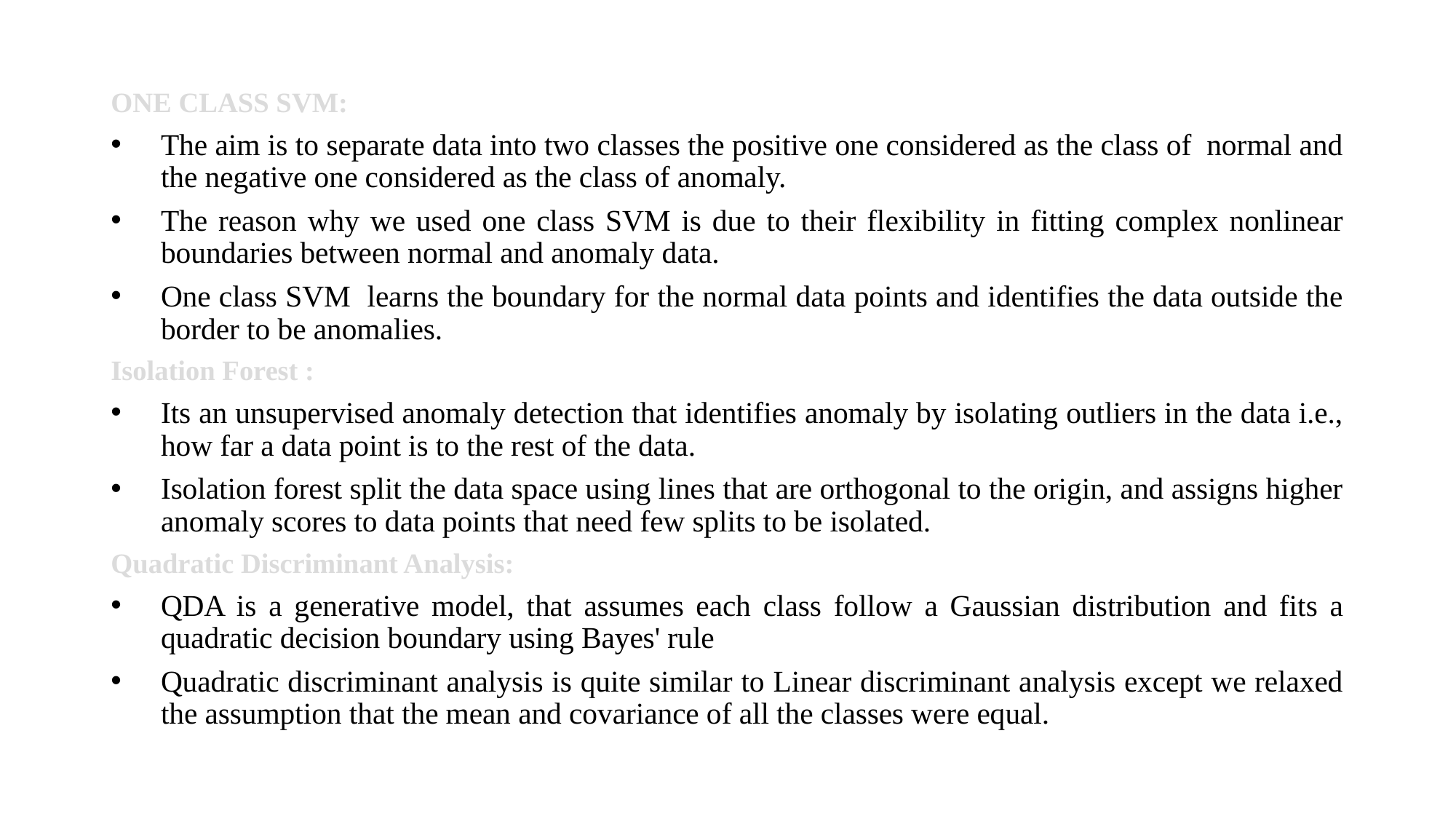

ONE CLASS SVM:
The aim is to separate data into two classes the positive one considered as the class of  normal and the negative one considered as the class of anomaly.
The reason why we used one class SVM is due to their flexibility in fitting complex nonlinear boundaries between normal and anomaly data.
One class SVM  learns the boundary for the normal data points and identifies the data outside the border to be anomalies.
Isolation Forest :
Its an unsupervised anomaly detection that identifies anomaly by isolating outliers in the data i.e., how far a data point is to the rest of the data.
Isolation forest split the data space using lines that are orthogonal to the origin, and assigns higher anomaly scores to data points that need few splits to be isolated.
Quadratic Discriminant Analysis:
QDA is a generative model, that assumes each class follow a Gaussian distribution and fits a quadratic decision boundary using Bayes' rule
Quadratic discriminant analysis is quite similar to Linear discriminant analysis except we relaxed the assumption that the mean and covariance of all the classes were equal.